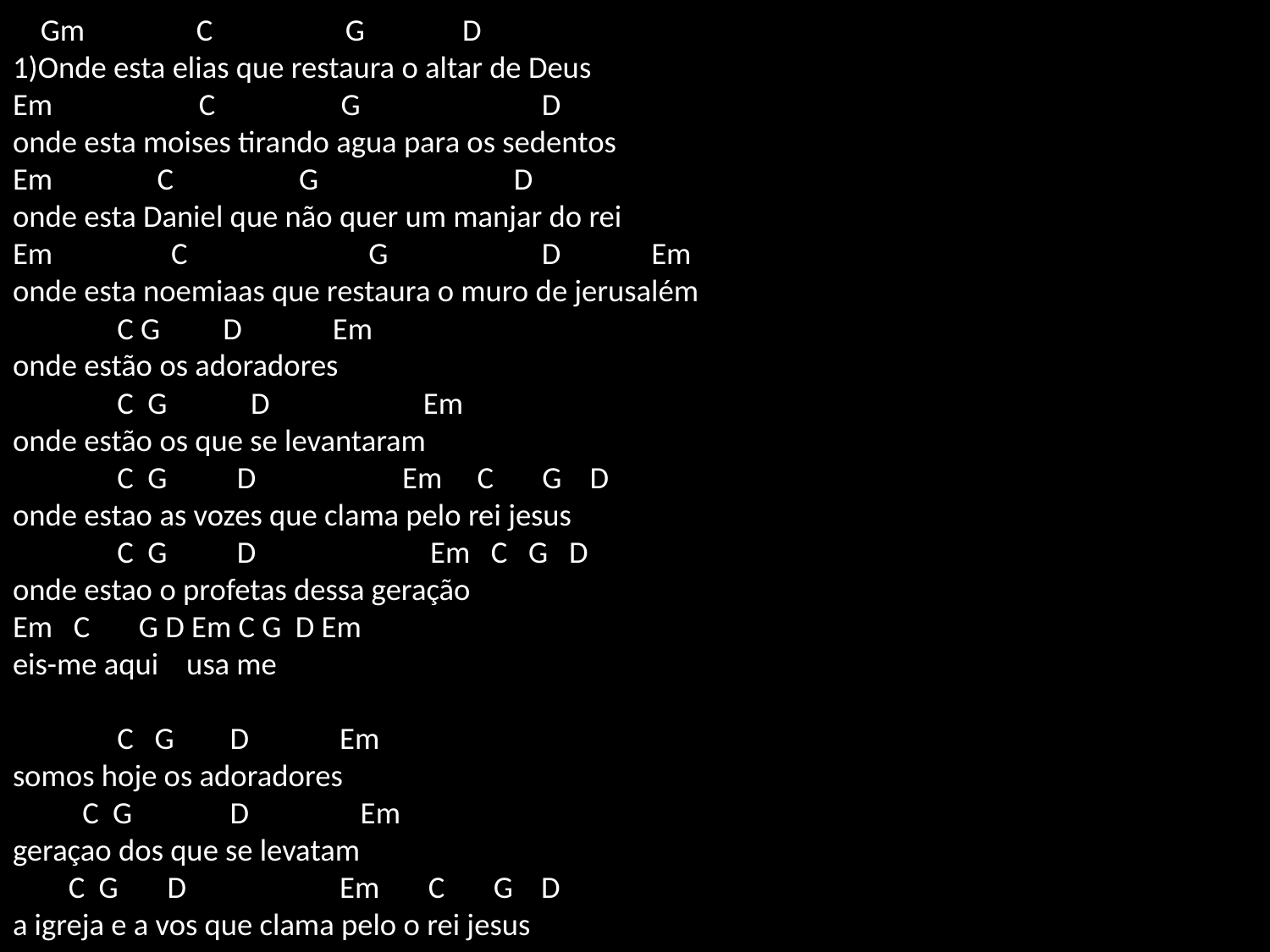

# Gm                C                   G              D 1)Onde esta elias que restaura o altar de Deus Em                     C                  G                          D onde esta moises tirando agua para os sedentos Em               C                  G                            D onde esta Daniel que não quer um manjar do rei Em                 C                          G                      D             Em onde esta noemiaas que restaura o muro de jerusalém C G         D             Em onde estão os adoradores C  G            D                      Em onde estão os que se levantaram C  G          D                     Em     C       G    D onde estao as vozes que clama pelo rei jesus C  G          D                         Em   C   G   D onde estao o profetas dessa geração Em   C       G D Em C G  D Em eis-me aqui    usa me C   G        D             Em somos hoje os adoradores C  G              D                Em geraçao dos que se levatam C  G       D                      Em       C       G    D a igreja e a vos que clama pelo o rei jesus